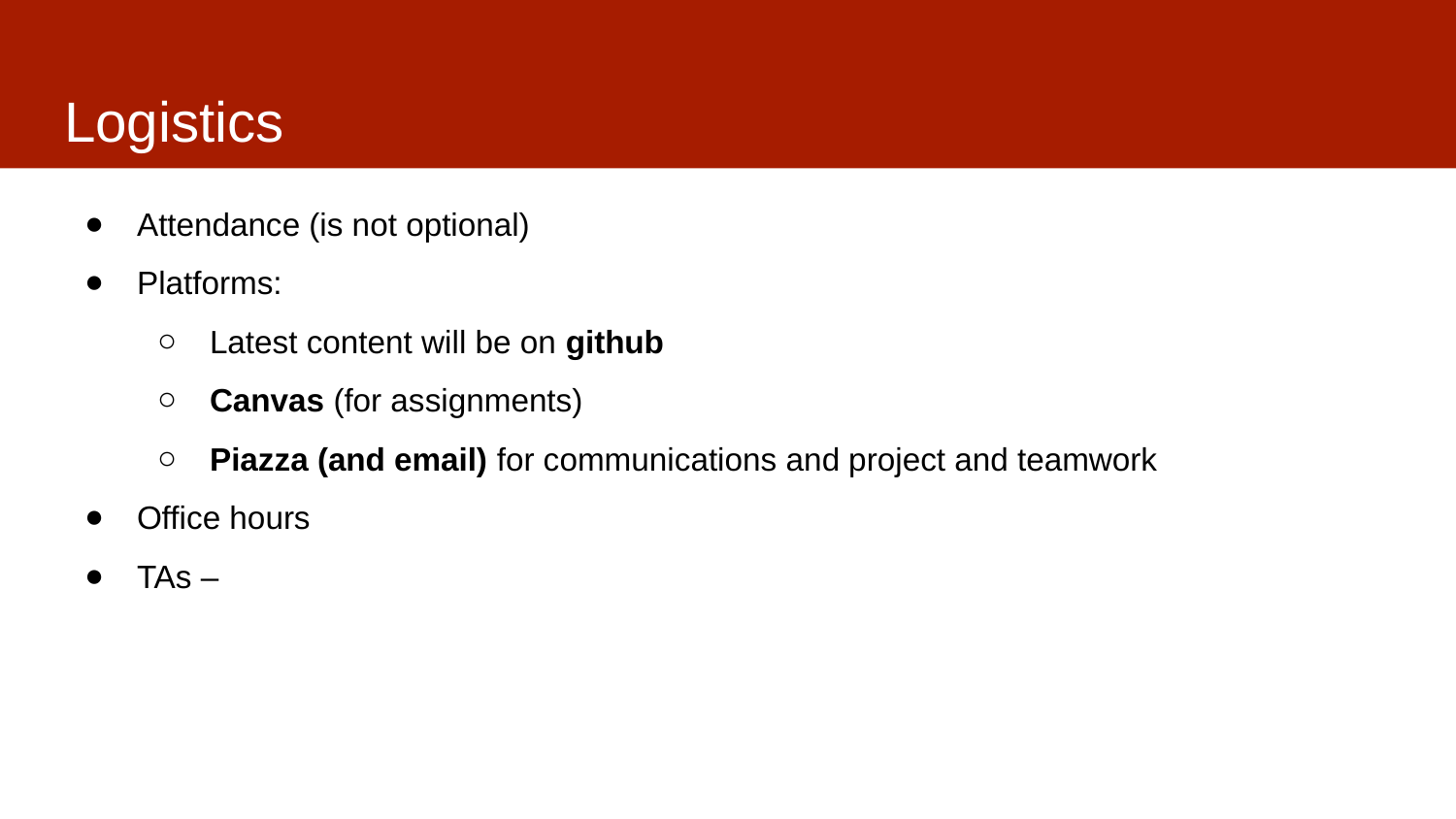

# Logistics
Attendance (is not optional)
Platforms:
Latest content will be on github
Canvas (for assignments)
Piazza (and email) for communications and project and teamwork
Office hours
TAs –